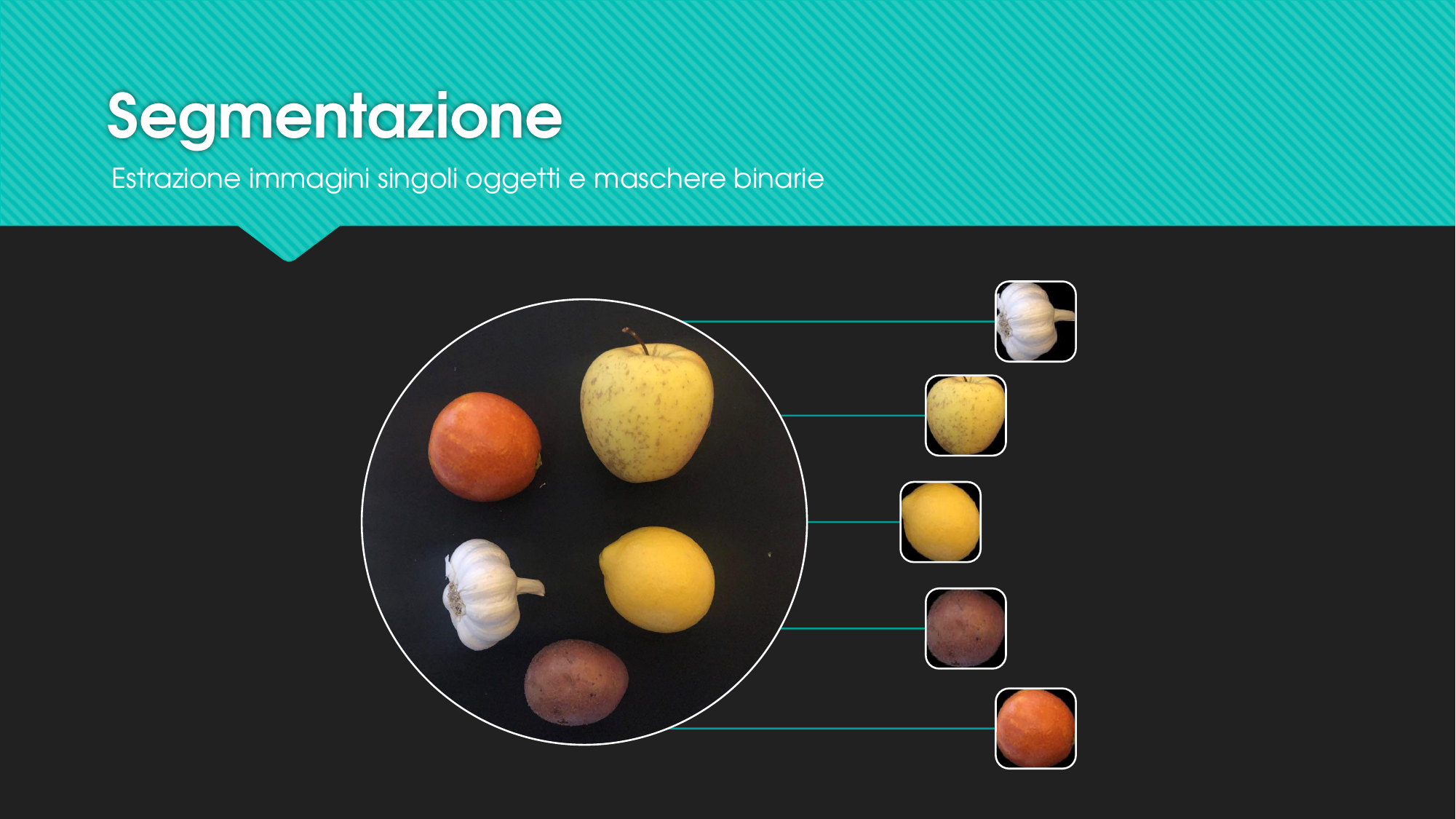

Segmentazione
Estrazione immagini singoli oggetti e maschere binarie